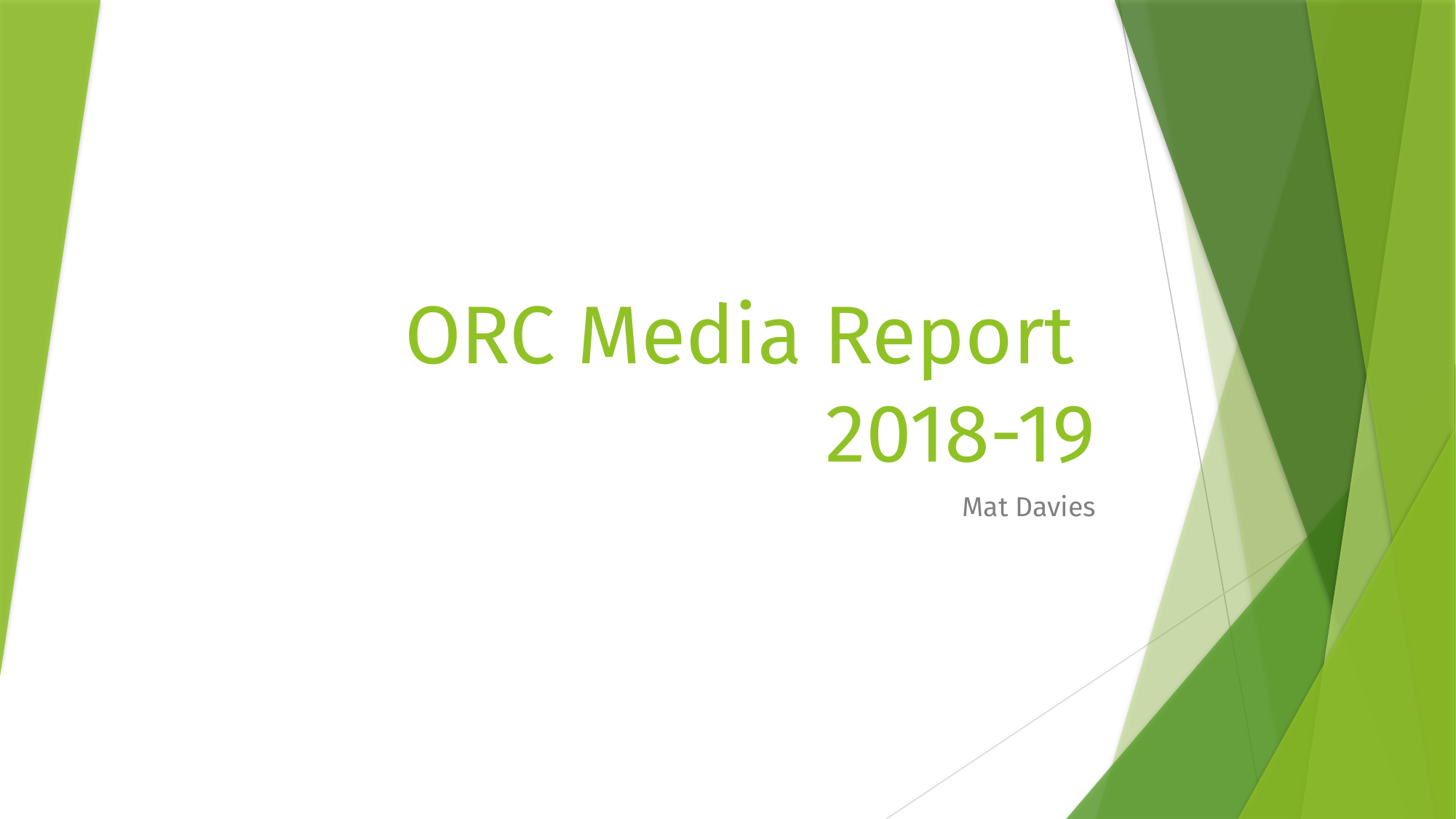

# ORC Media Report 2018-19
Mat Davies